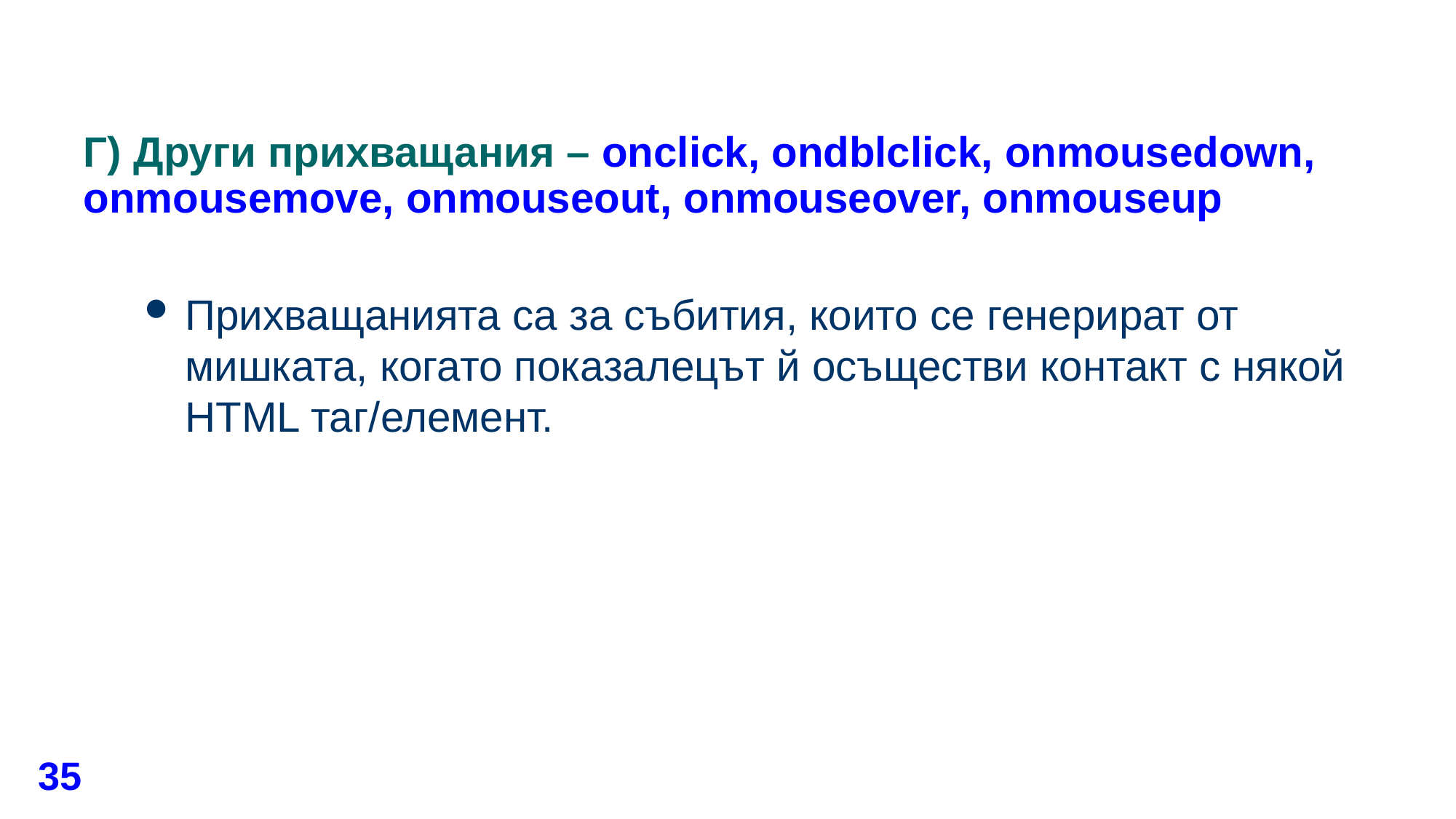

# Г) Други прихващания – onclick, ondblclick, onmousedown, onmousemove, onmouseout, onmouseover, onmouseup
Прихващанията са за събития, които се генерират от мишката, когато показалецът й осъществи контакт с някой HTML таг/елемент.
35